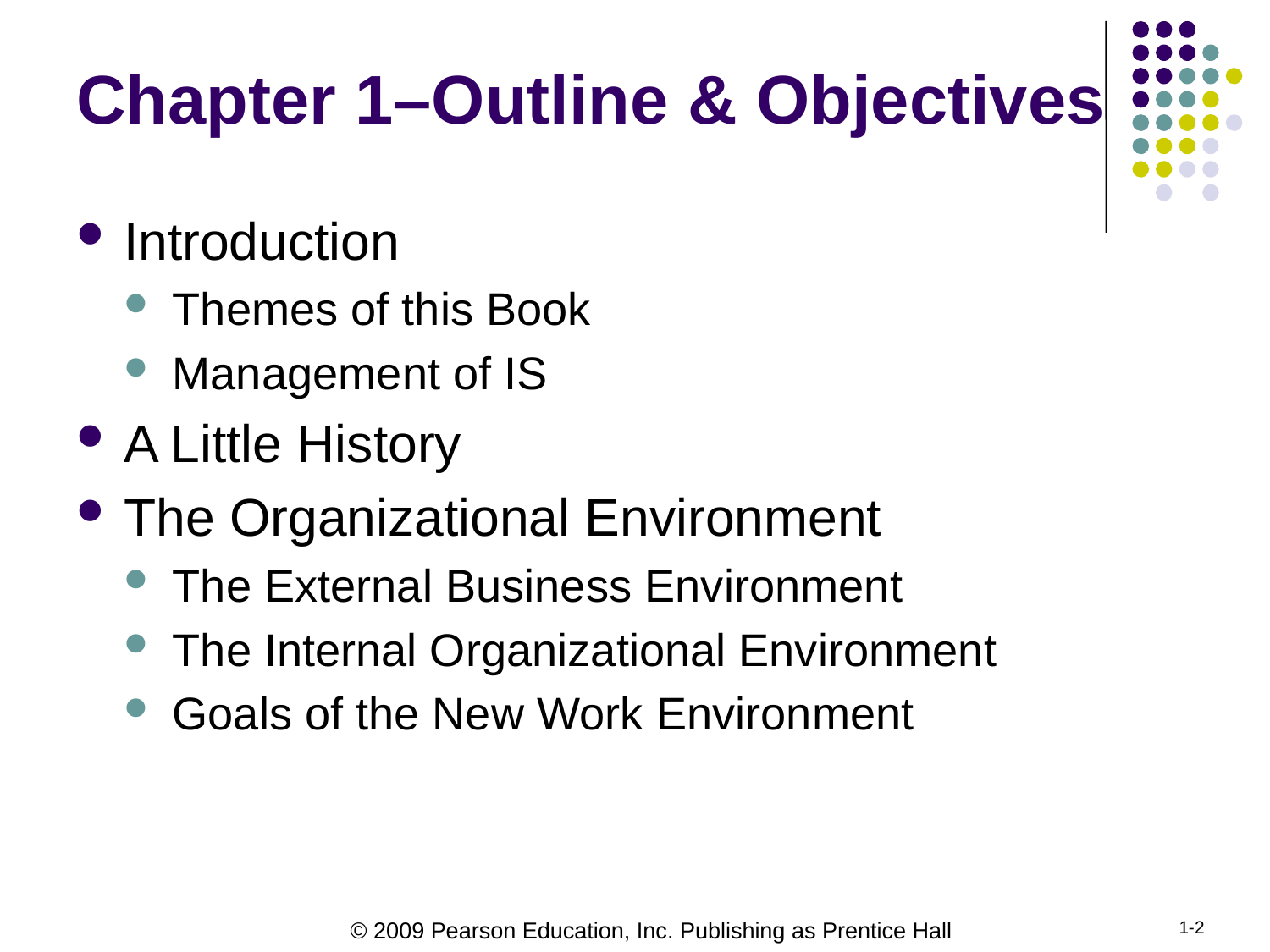

# Chapter 1–Outline & Objectives
Introduction
Themes of this Book
Management of IS
A Little History
The Organizational Environment
The External Business Environment
The Internal Organizational Environment
Goals of the New Work Environment
1-2